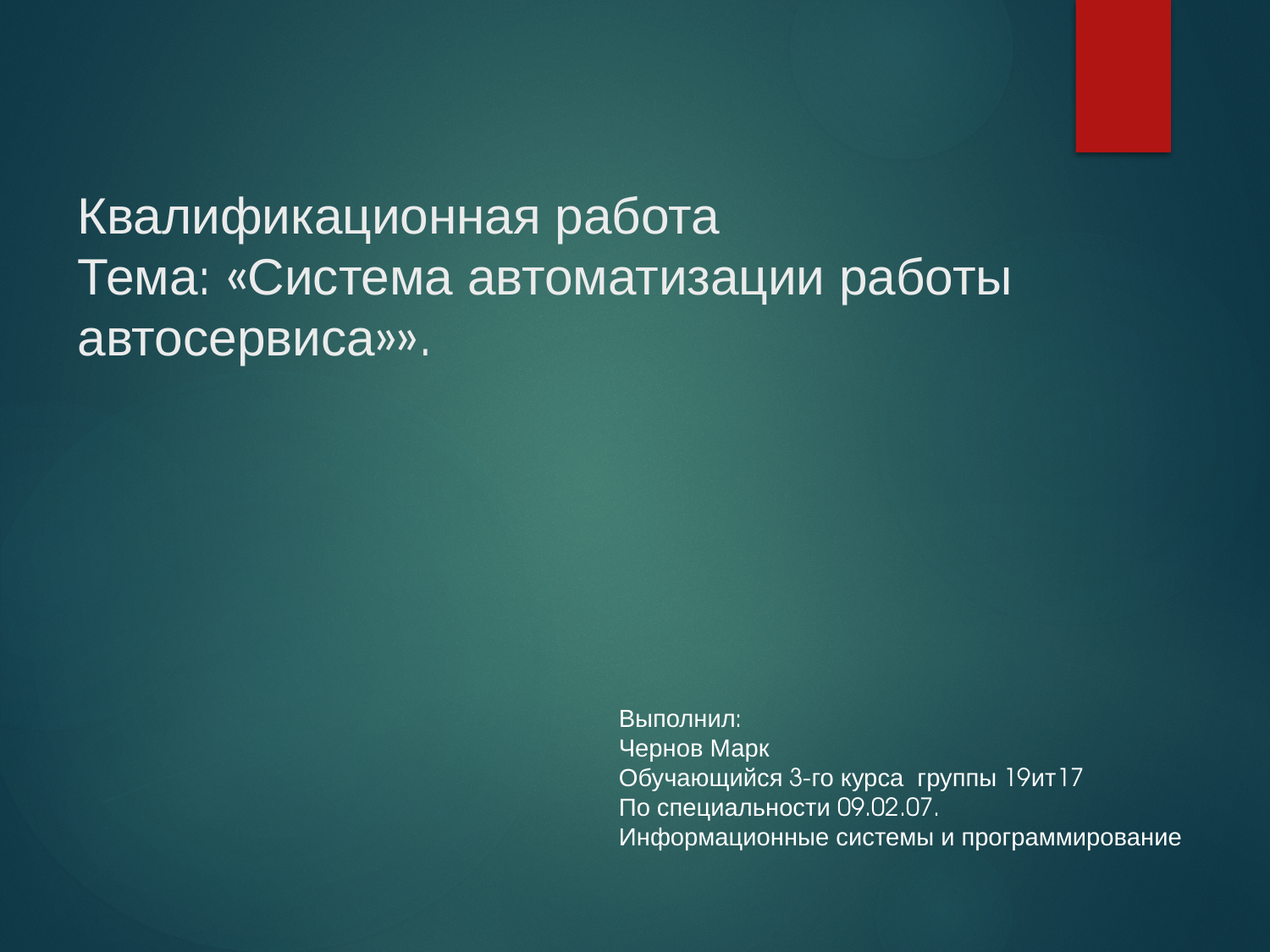

# Квалификационная работа Тема: «Система автоматизации работы автосервиса»».
Выполнил:
Чернов Марк
Обучающийся 3-го курса  группы 19ит17
По специальности 09.02.07.
Информационные системы и программирование